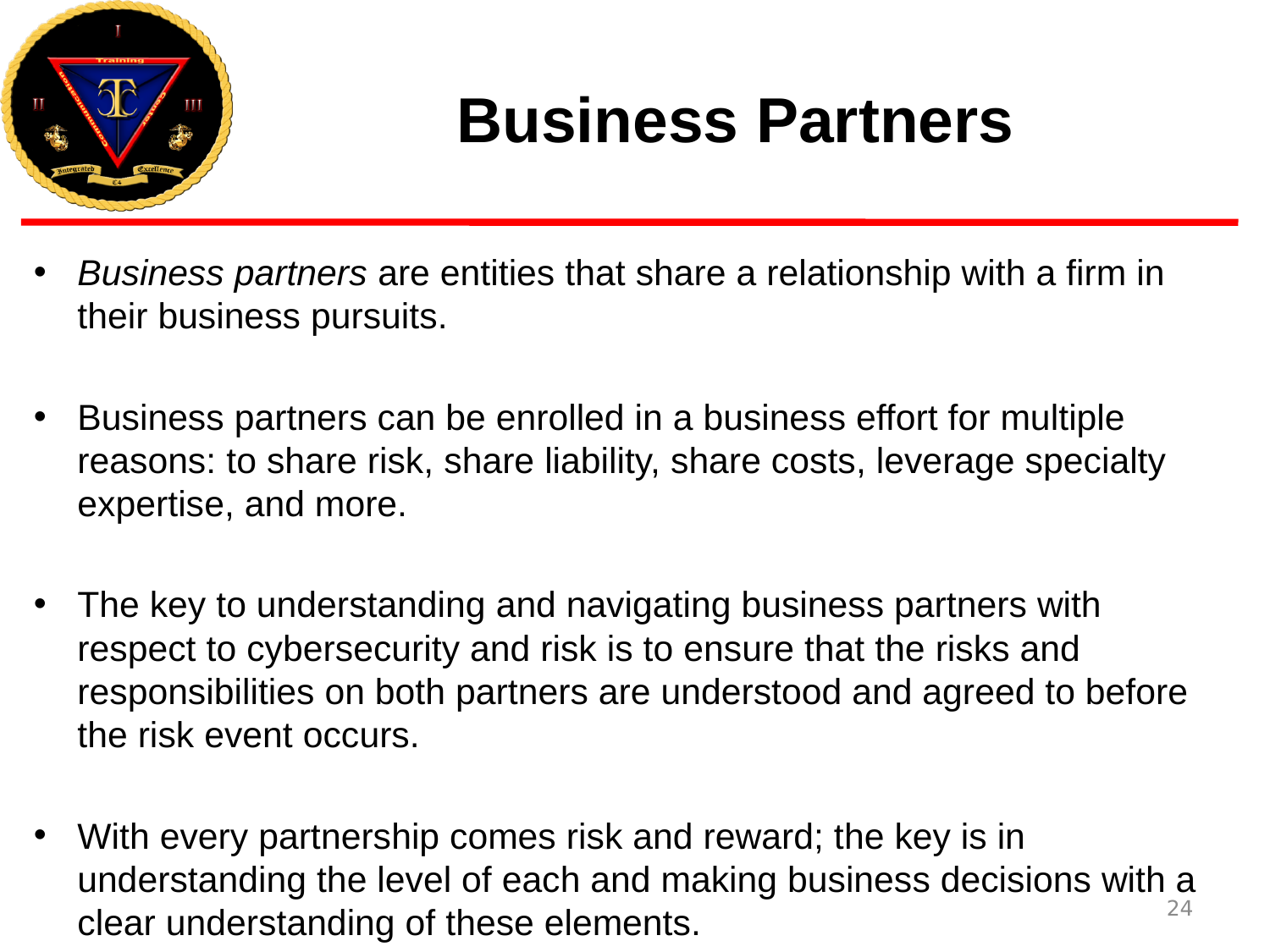

# Business Partners
Business partners are entities that share a relationship with a firm in their business pursuits.

Business partners can be enrolled in a business effort for multiple reasons: to share risk, share liability, share costs, leverage specialty expertise, and more.

The key to understanding and navigating business partners with respect to cybersecurity and risk is to ensure that the risks and responsibilities on both partners are understood and agreed to before the risk event occurs.

With every partnership comes risk and reward; the key is in understanding the level of each and making business decisions with a clear understanding of these elements.
24